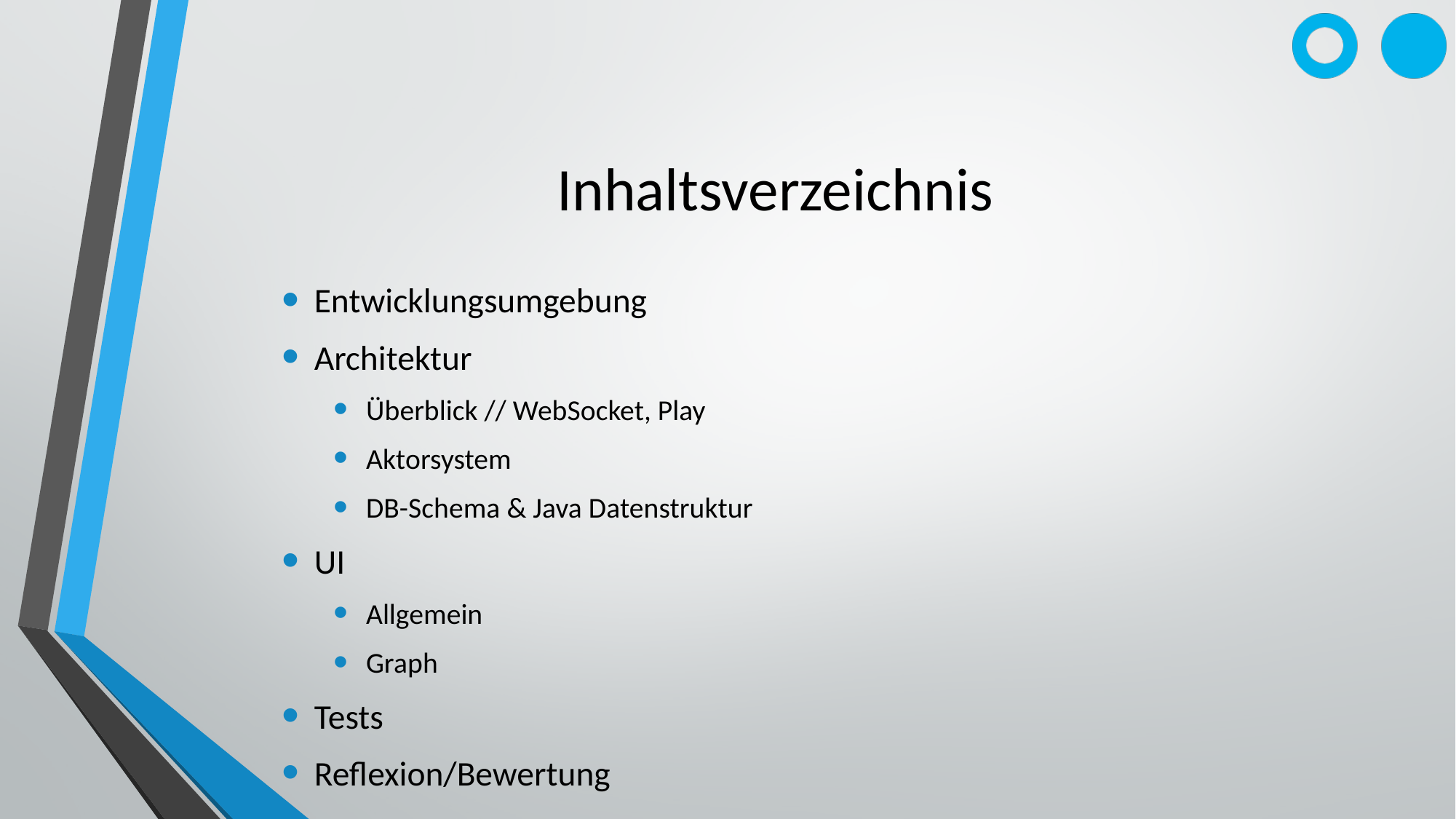

# Inhaltsverzeichnis
Entwicklungsumgebung
Architektur
Überblick // WebSocket, Play
Aktorsystem
DB-Schema & Java Datenstruktur
UI
Allgemein
Graph
Tests
Reflexion/Bewertung